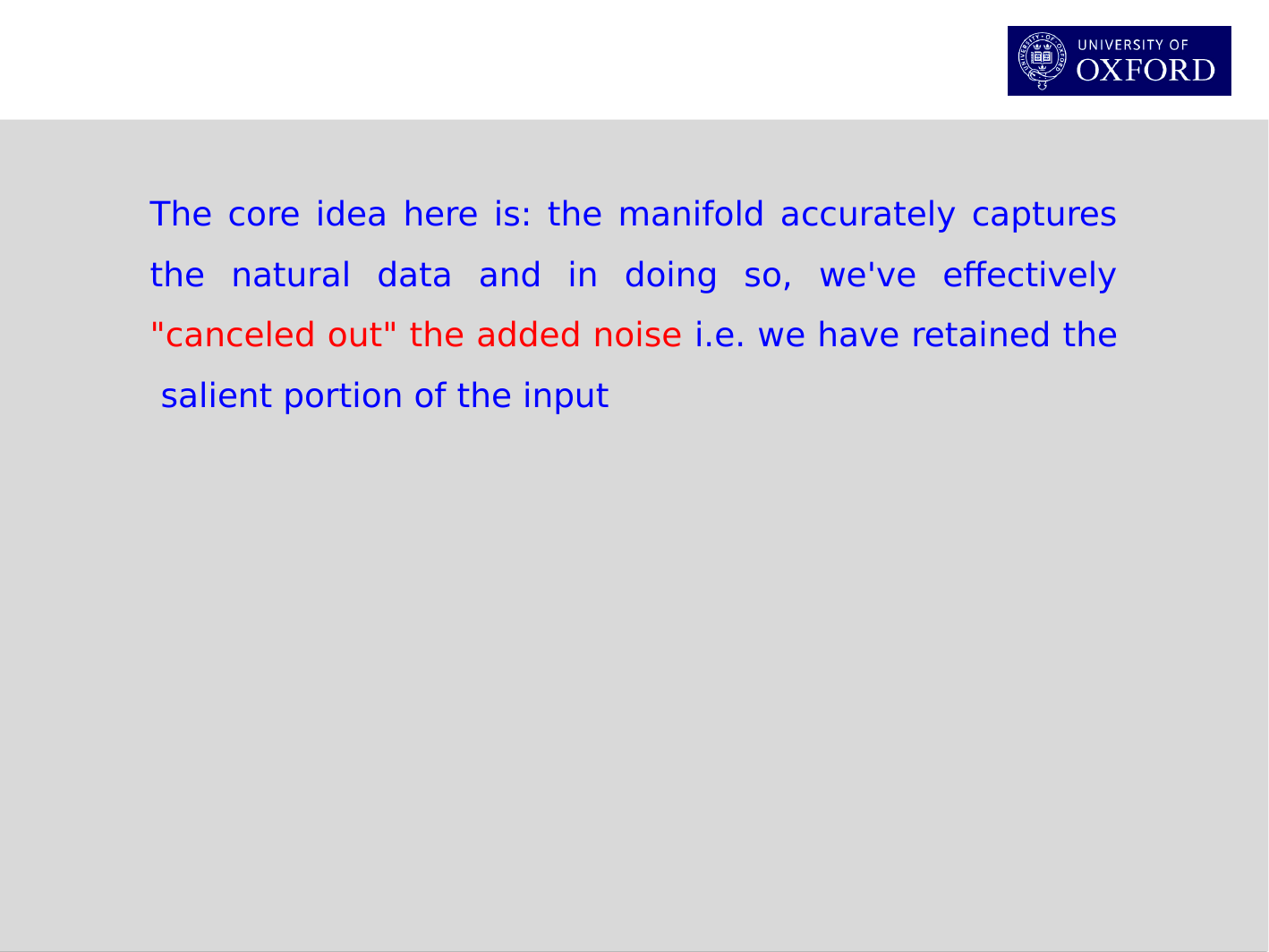

The core idea here is: the manifold accurately captures the natural data and in doing so, we've effectively "canceled out" the added noise i.e. we have retained the  salient portion of the input